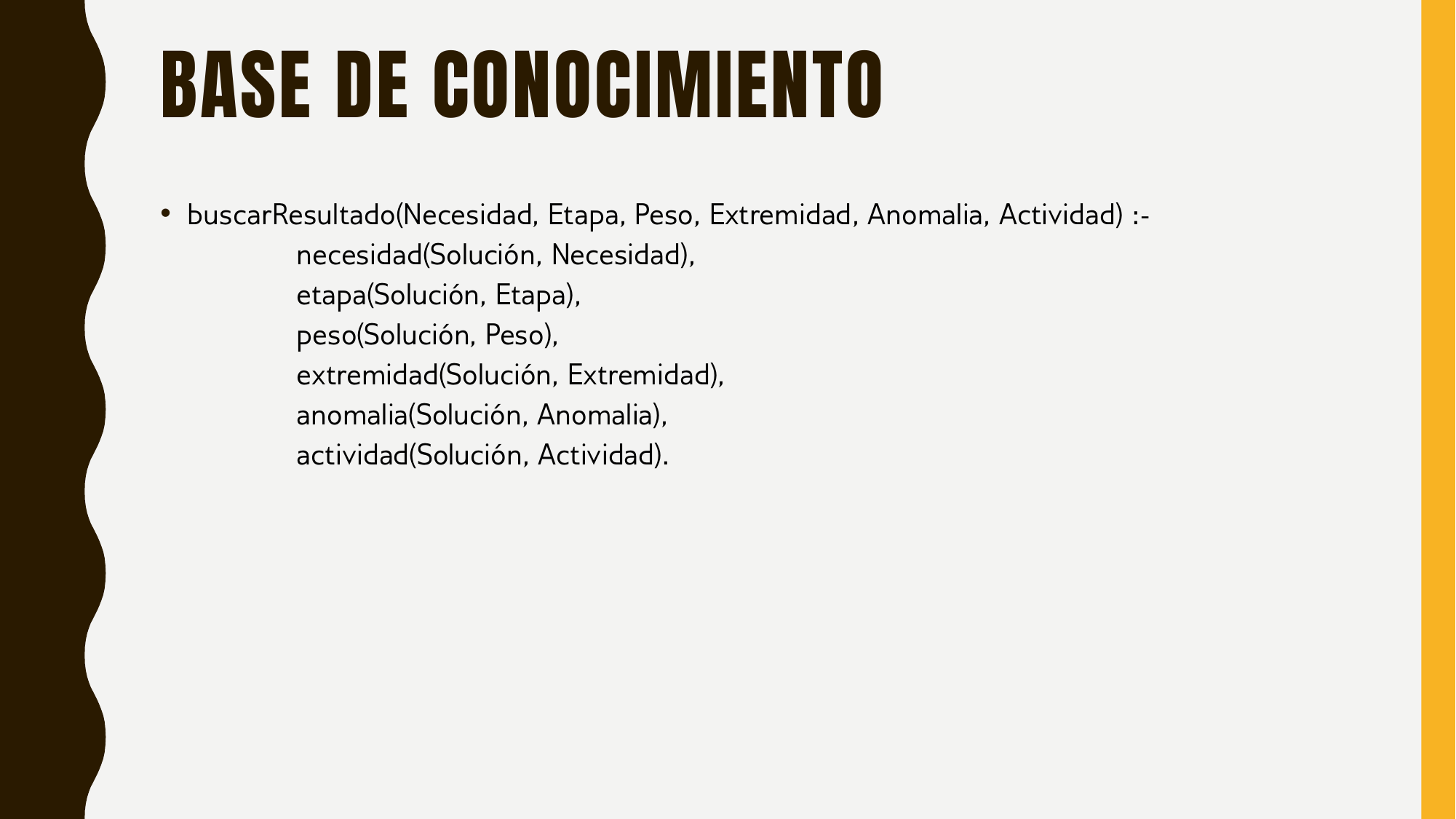

# Base de conocimiento
buscarResultado(Necesidad, Etapa, Peso, Extremidad, Anomalia, Actividad) :-
	necesidad(Solución, Necesidad),
	etapa(Solución, Etapa),
	peso(Solución, Peso),
	extremidad(Solución, Extremidad),
	anomalia(Solución, Anomalia),
	actividad(Solución, Actividad).